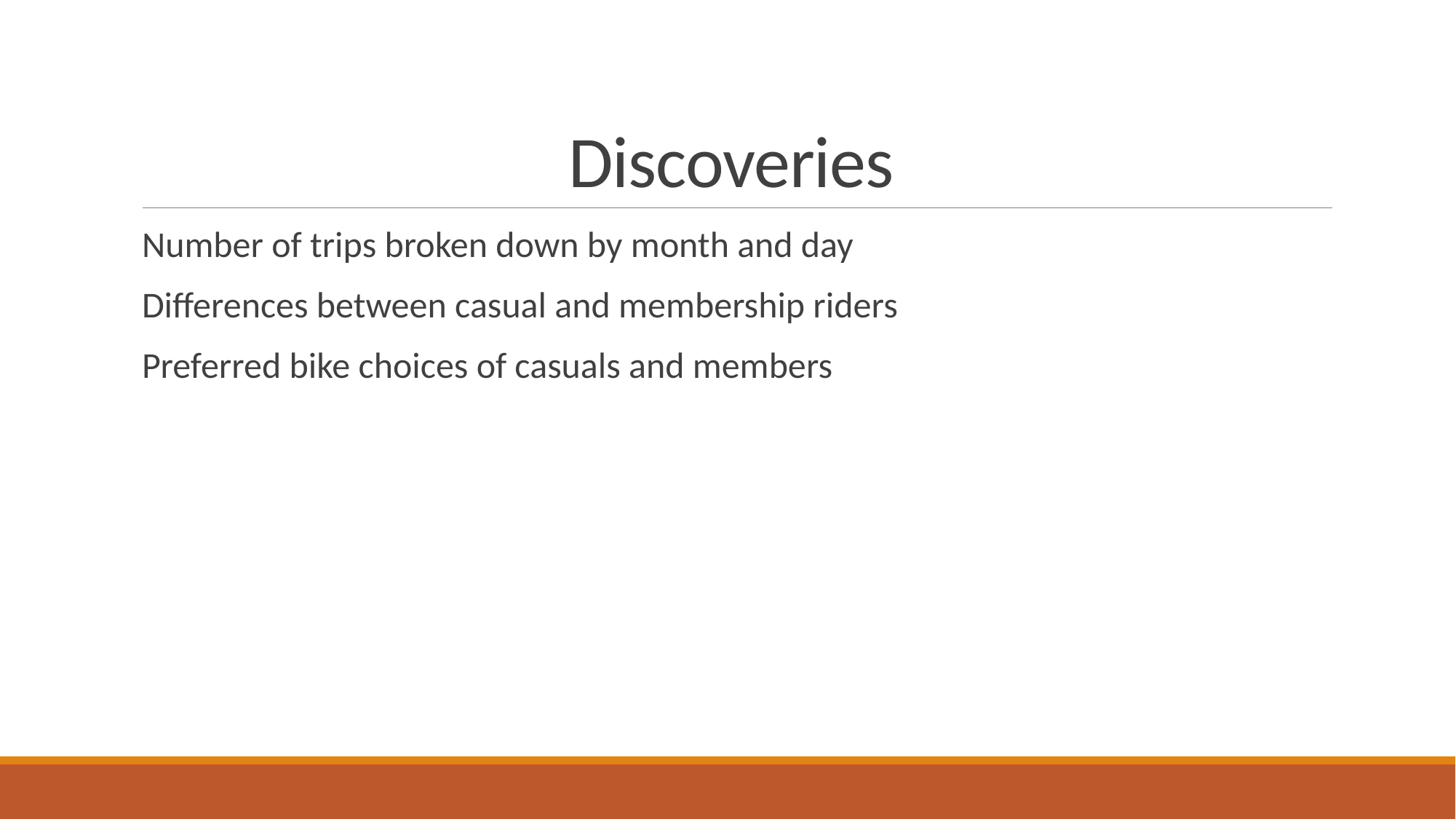

# Discoveries
Number of trips broken down by month and day
Differences between casual and membership riders
Preferred bike choices of casuals and members